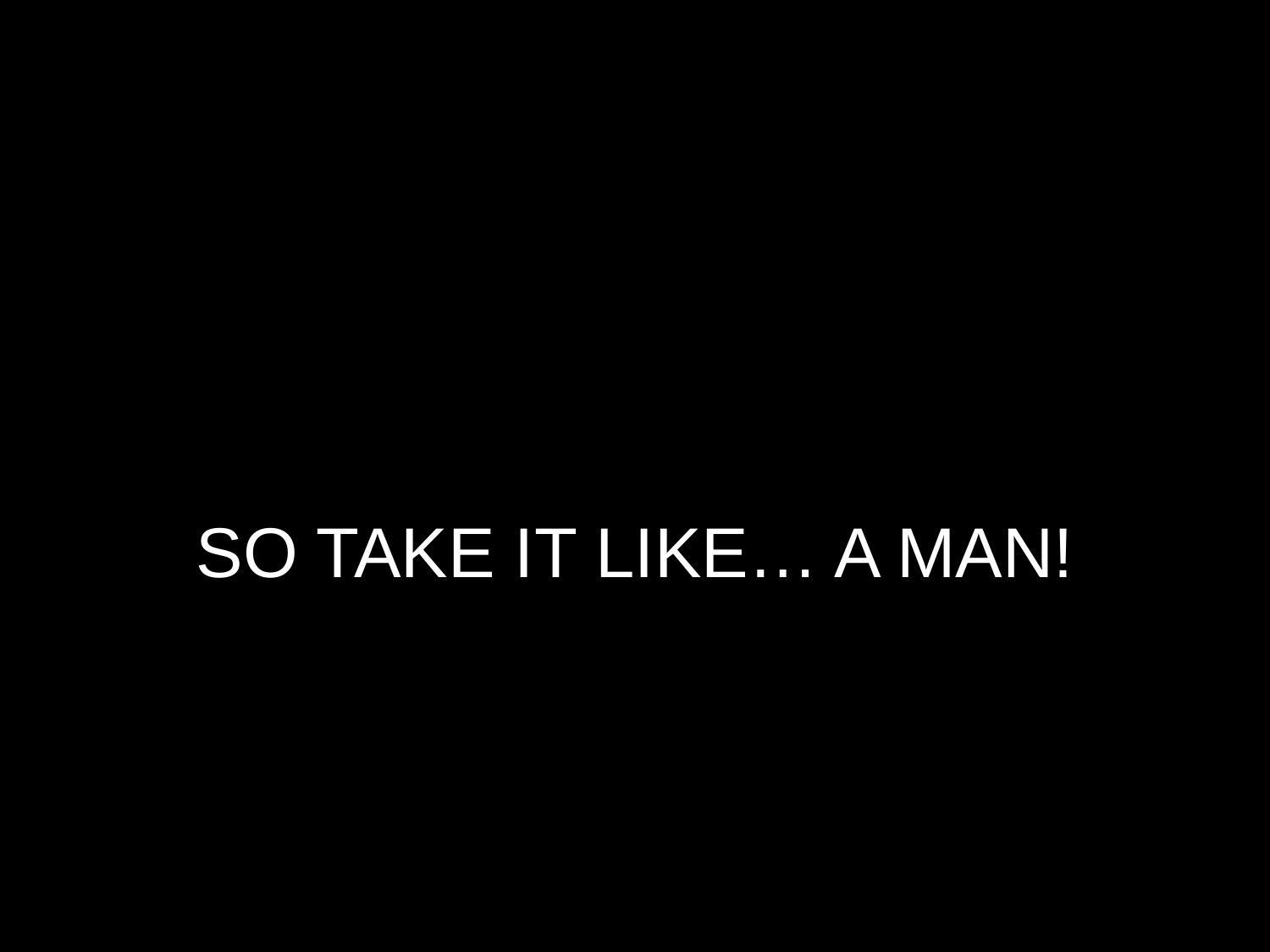

# SO TAKE IT LIKE… A MAN!